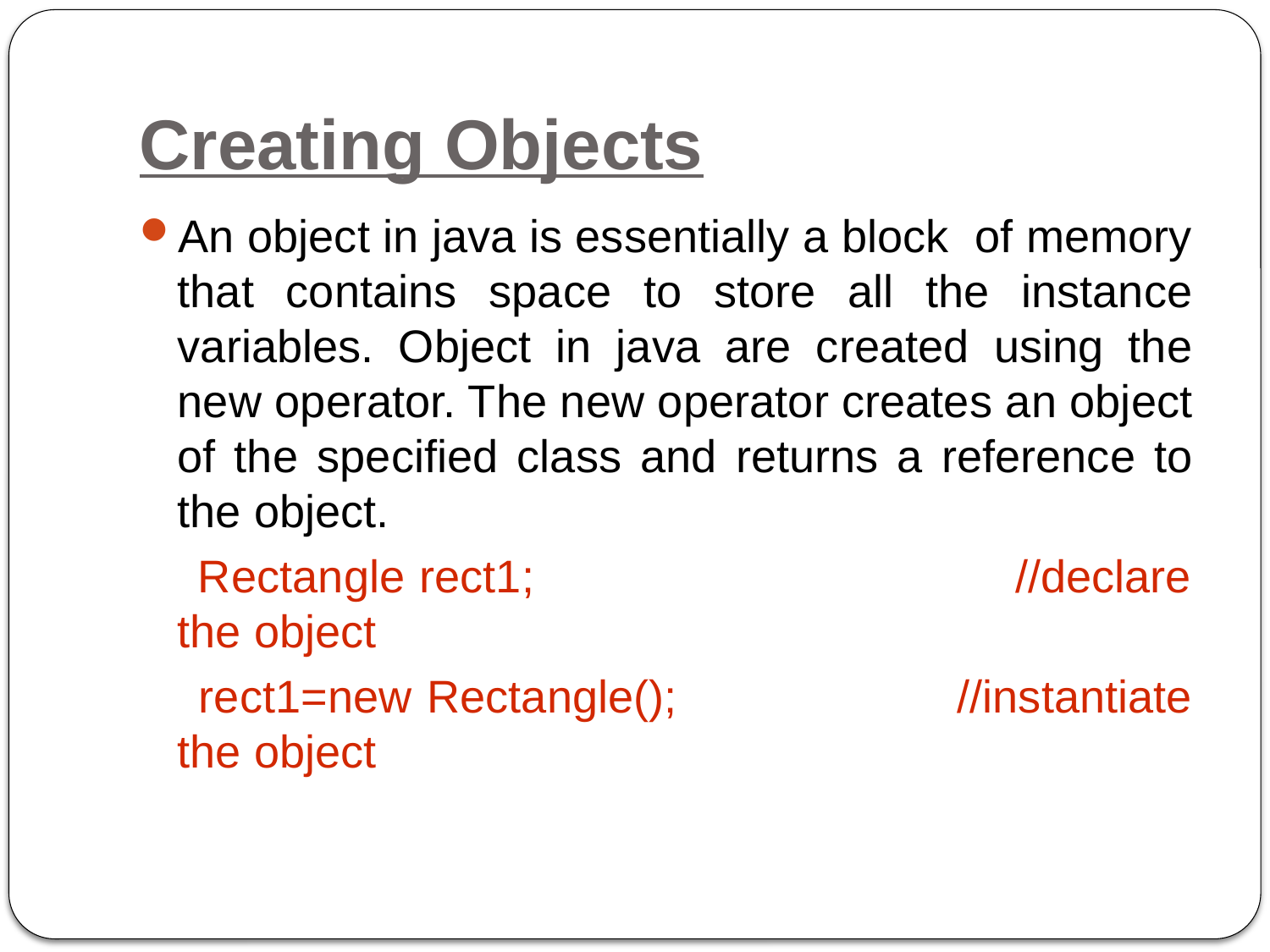

# Creating Objects
An object in java is essentially a block  of memory that contains space to store all the instance variables. Object in java are created using the new operator. The new operator creates an object of the specified class and returns a reference to the object.
    Rectangle rect1;                                 //declare the object
    rect1=new Rectangle();                   //instantiate the object